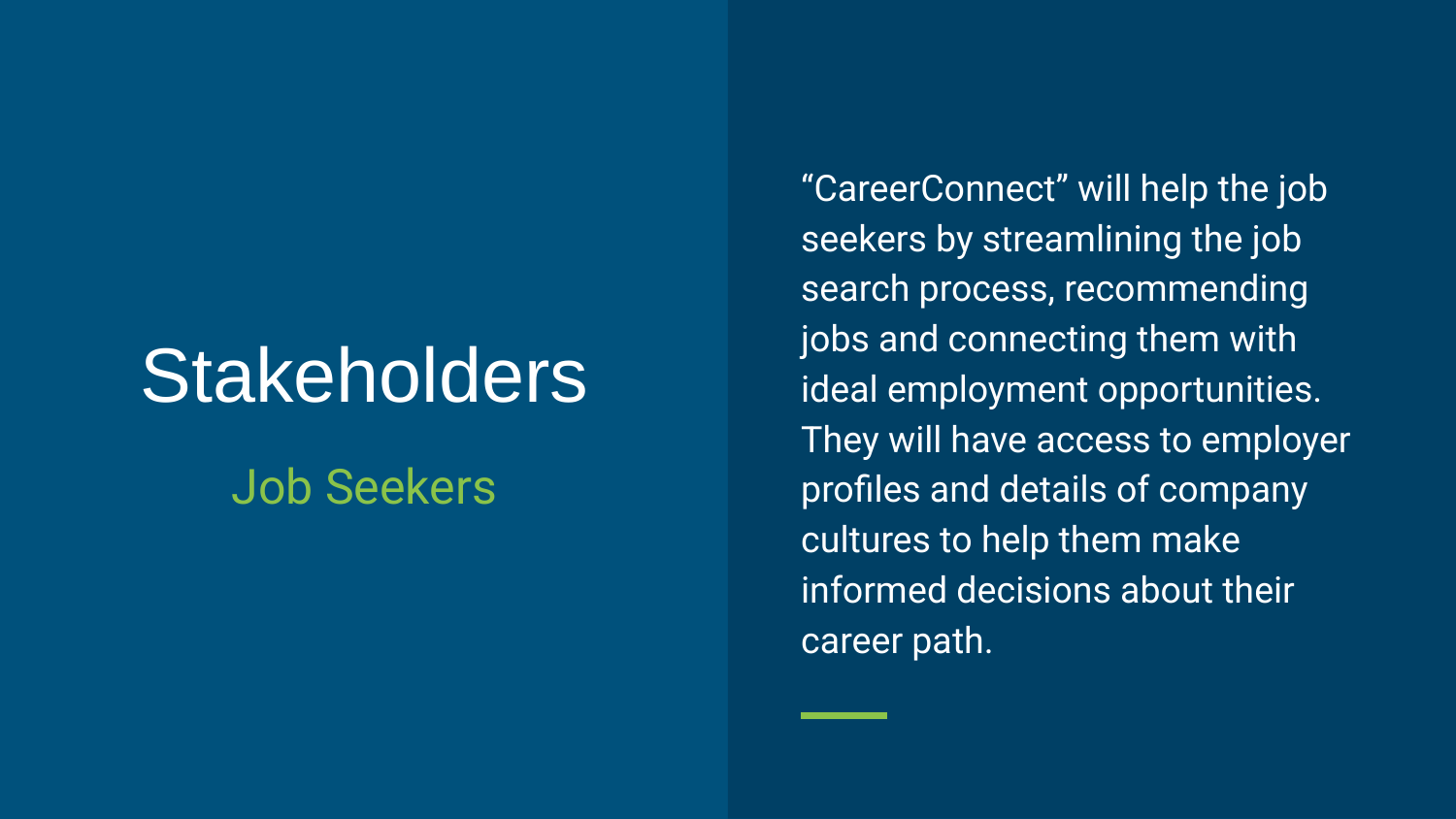

“CareerConnect” will help the job seekers by streamlining the job search process, recommending jobs and connecting them with ideal employment opportunities. They will have access to employer profiles and details of company cultures to help them make informed decisions about their career path.
# Stakeholders
Job Seekers